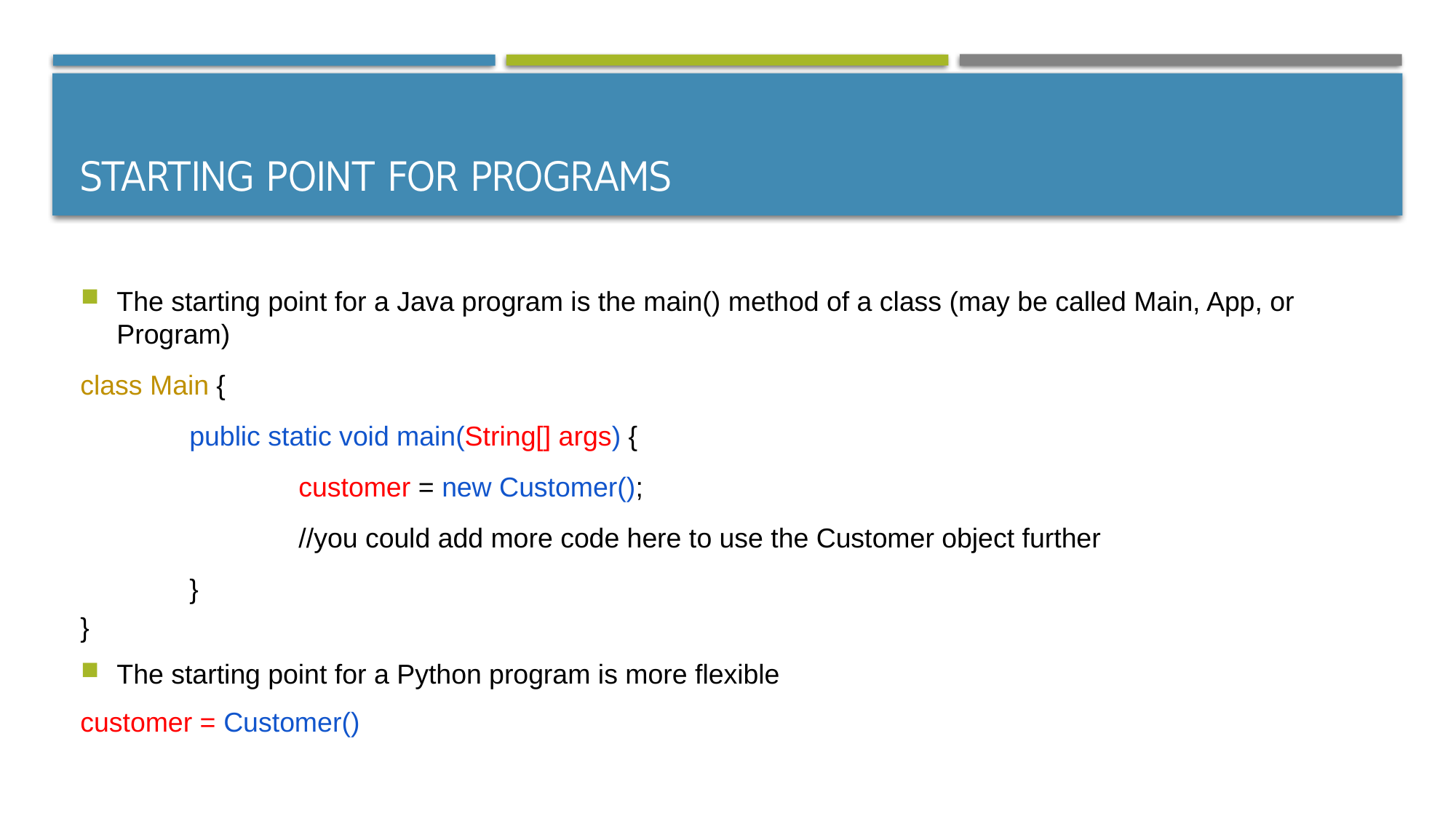

# Starting Point for Programs
The starting point for a Java program is the main() method of a class (may be called Main, App, or Program)
class Main {
	public static void main(String[] args) {
		customer = new Customer();
		//you could add more code here to use the Customer object further
	}
}
The starting point for a Python program is more flexible
customer = Customer()